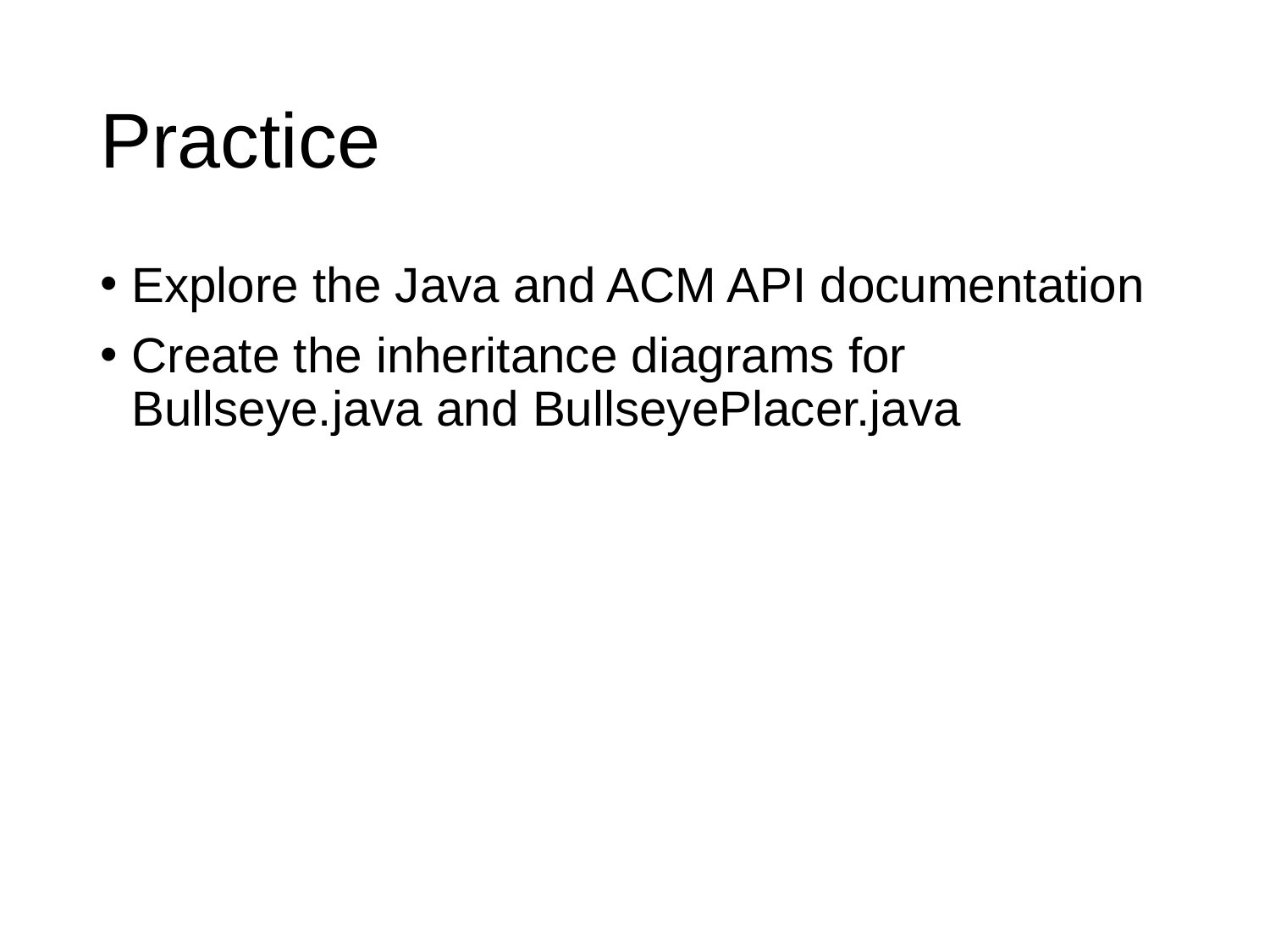

# Practice
Explore the Java and ACM API documentation
Create the inheritance diagrams for Bullseye.java and BullseyePlacer.java